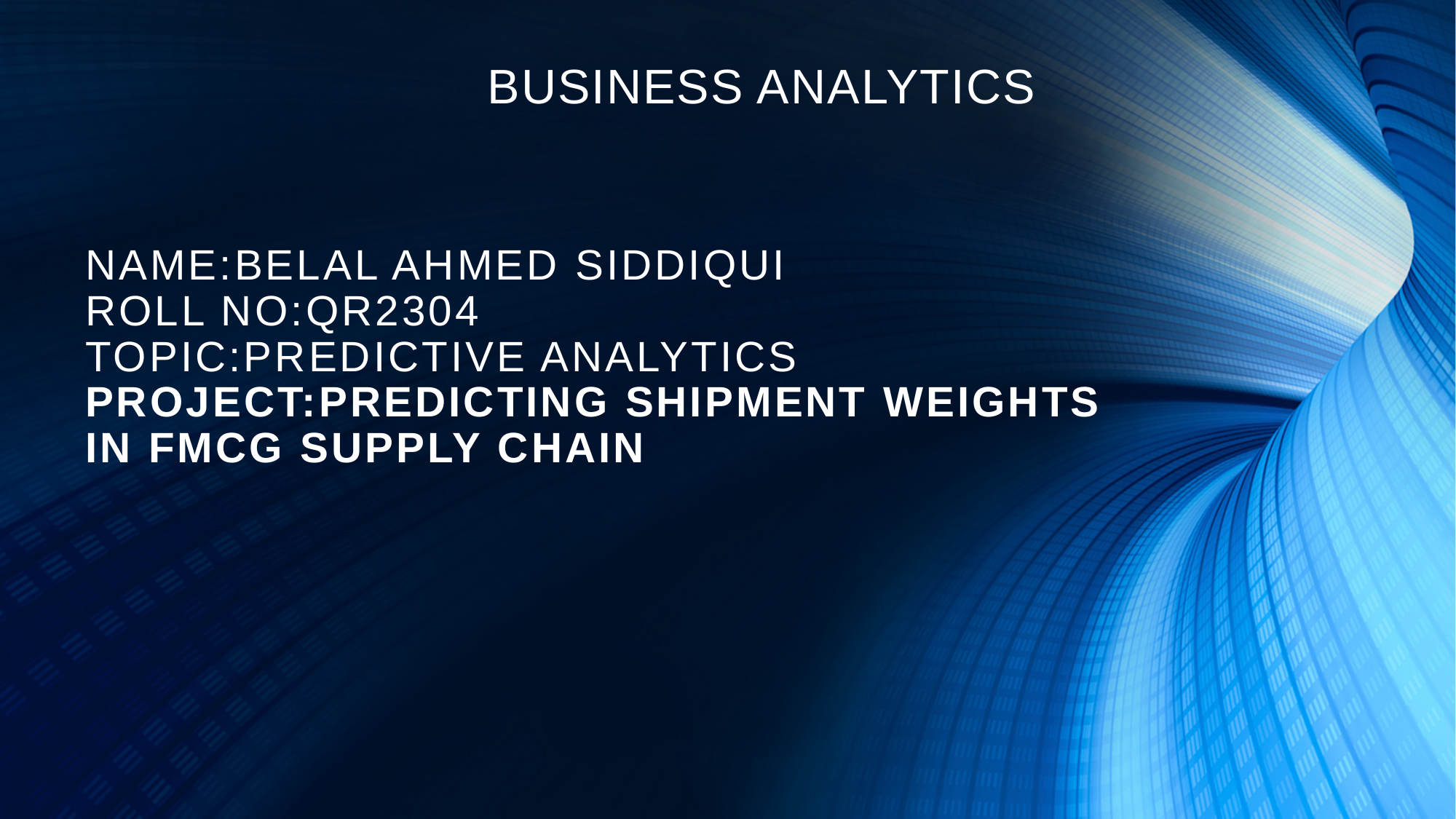

# BUSINESS ANALYTICS
Name:belal ahmed siddiqui
Roll no:qr2304
Topic:predictive analytics
Project:predicting shipment weights in fmcg supply chain